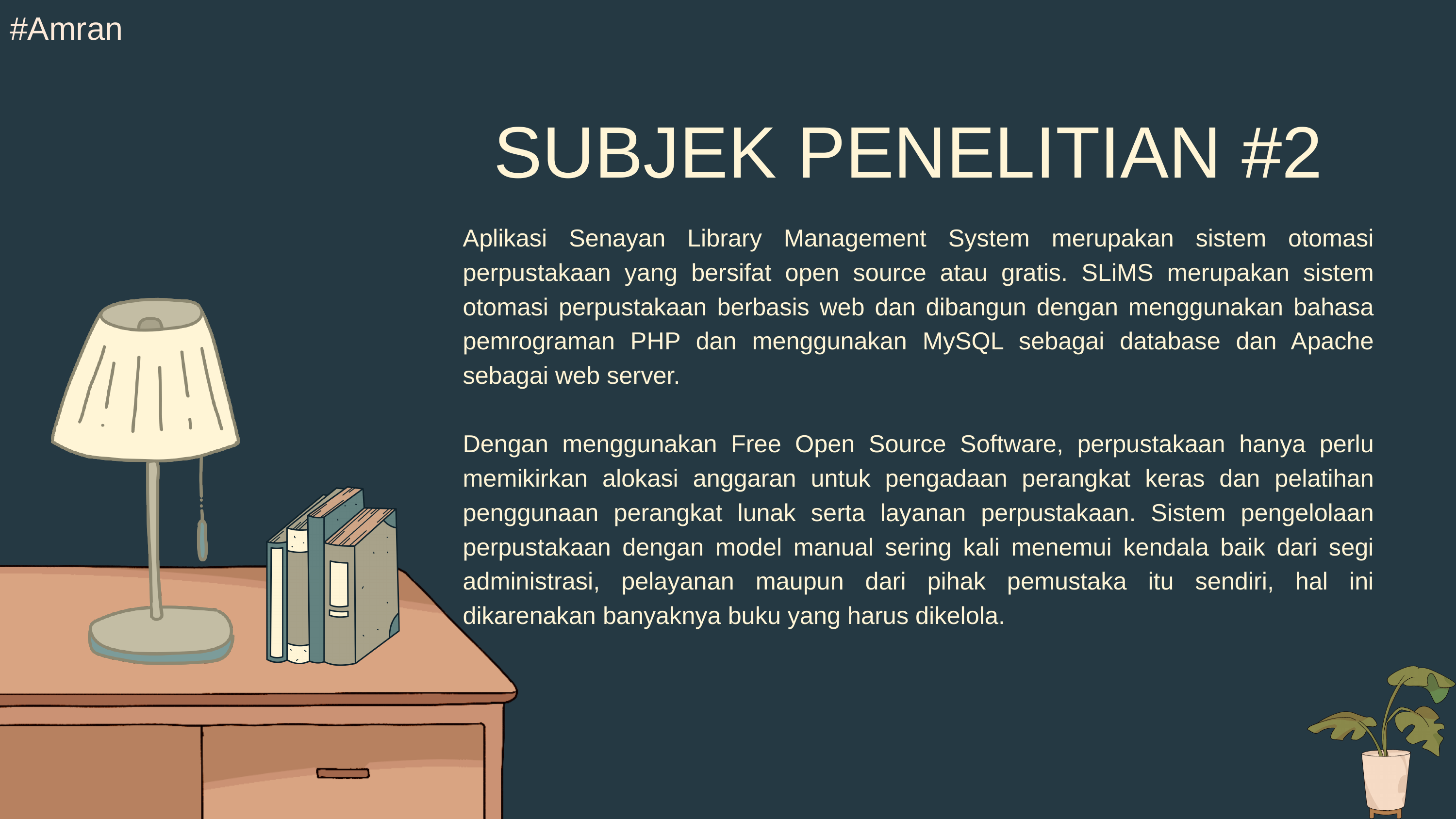

#Amran
SUBJEK PENELITIAN #2
Aplikasi Senayan Library Management System merupakan sistem otomasi perpustakaan yang bersifat open source atau gratis. SLiMS merupakan sistem otomasi perpustakaan berbasis web dan dibangun dengan menggunakan bahasa pemrograman PHP dan menggunakan MySQL sebagai database dan Apache sebagai web server.

Dengan menggunakan Free Open Source Software, perpustakaan hanya perlu memikirkan alokasi anggaran untuk pengadaan perangkat keras dan pelatihan penggunaan perangkat lunak serta layanan perpustakaan. Sistem pengelolaan perpustakaan dengan model manual sering kali menemui kendala baik dari segi administrasi, pelayanan maupun dari pihak pemustaka itu sendiri, hal ini dikarenakan banyaknya buku yang harus dikelola.